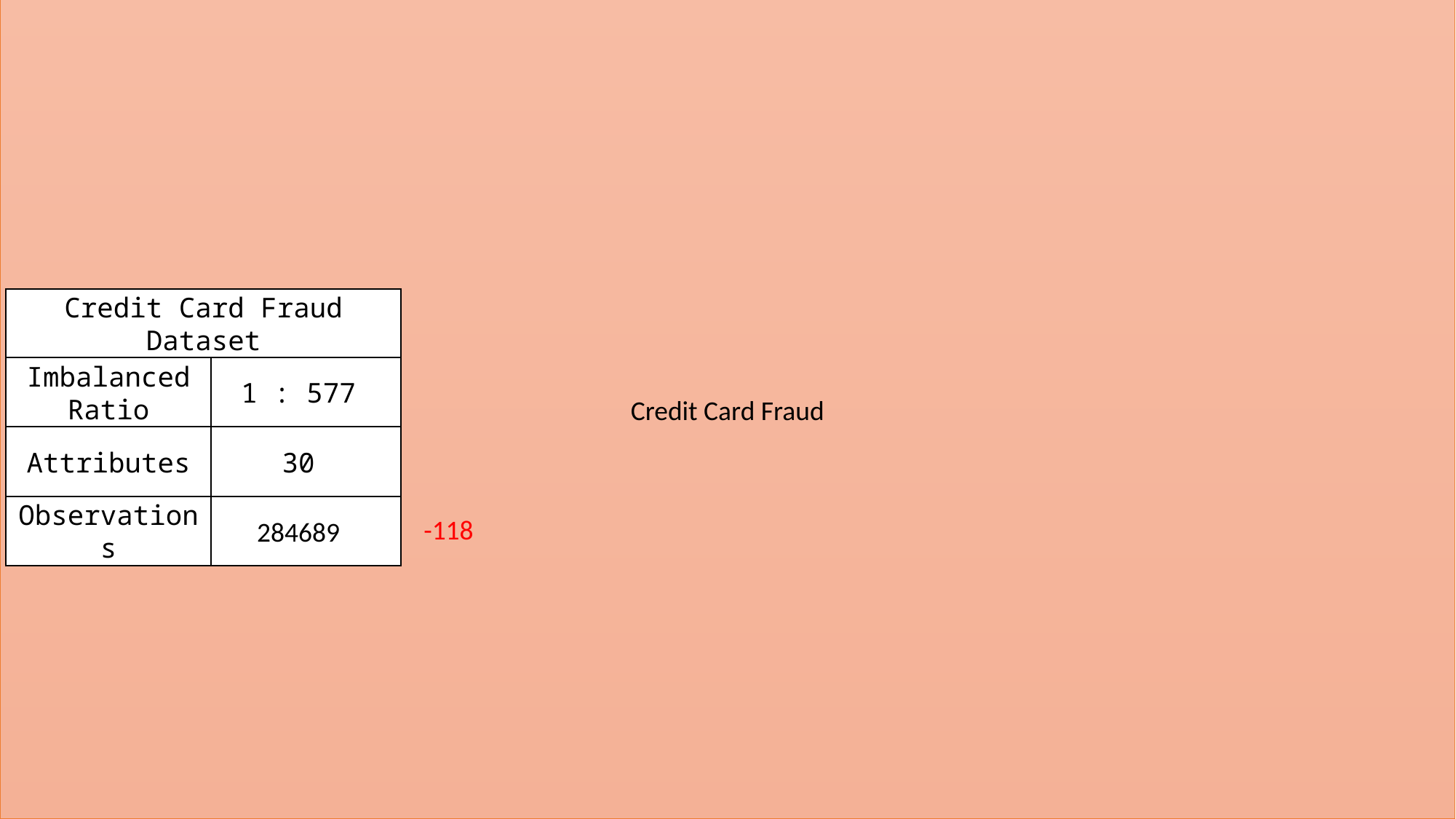

Credit Card Fraud

Image Segmentation
Image Segmentation

Credit Card Fraud Dataset
Spambase
Spambase
Imbalanced Ratio
1 : 577
Data Cleaning
Normalisasi
PCA
Dataset Rebalancing
5-Fold CV
Resample
3-Fold CV
Testing
Hasil
Attributes
30
Observations
284689
-118
Credit Card Fraud